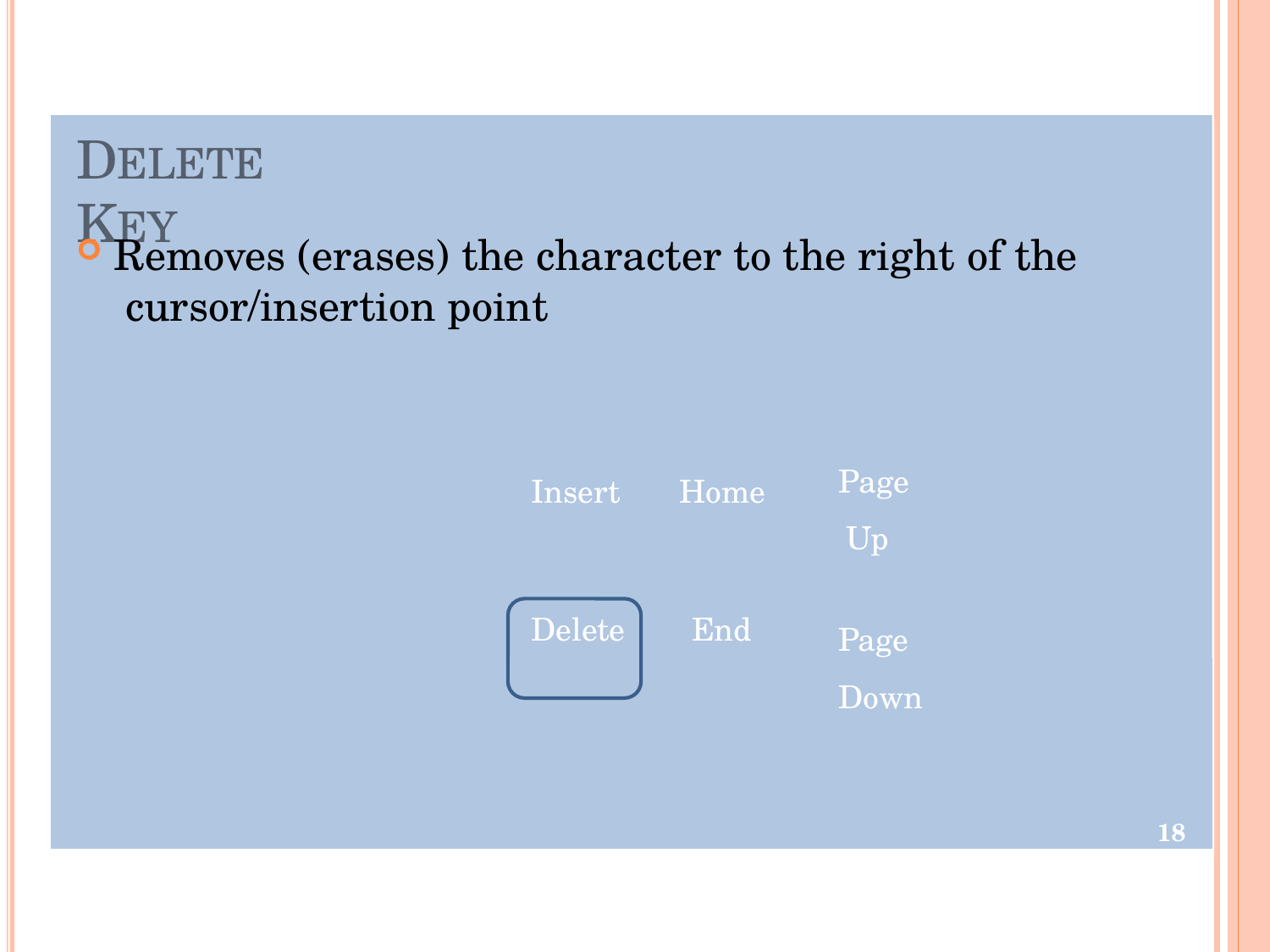

# DELETE KEY
Removes (erases) the character to the right of the  cursor/insertion point
Page  Up
Insert
Home

Page  Down
Delete	End
18